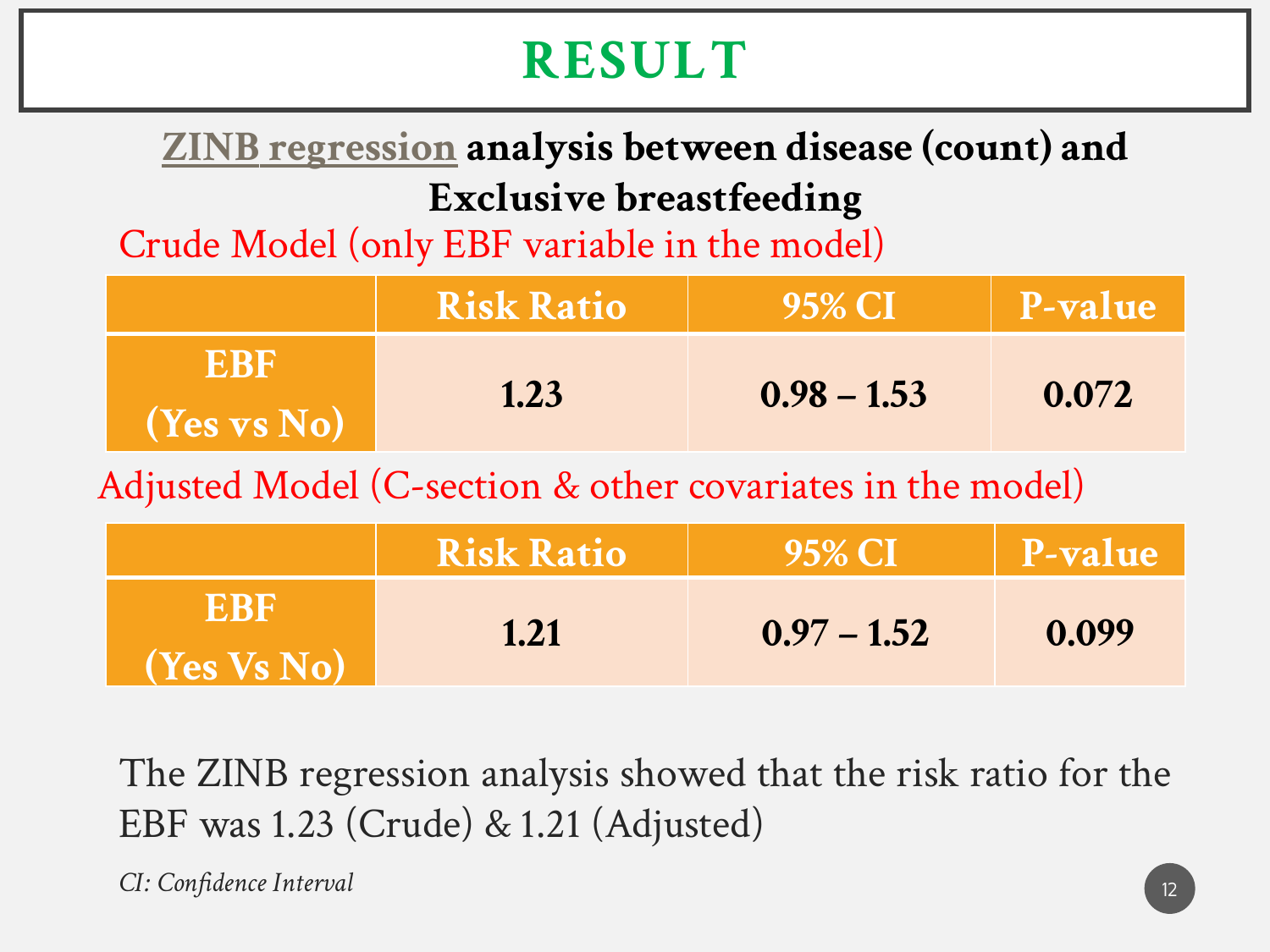

# Result
ZINB regression analysis between disease (count) and Exclusive breastfeeding
Crude Model (only EBF variable in the model)
|  | Risk Ratio | 95% CI | P-value |
| --- | --- | --- | --- |
| EBF (Yes vs No) | 1.23 | 0.98 – 1.53 | 0.072 |
Adjusted Model (C-section & other covariates in the model)
|  | Risk Ratio | 95% CI | P-value |
| --- | --- | --- | --- |
| EBF (Yes Vs No) | 1.21 | 0.97 – 1.52 | 0.099 |
The ZINB regression analysis showed that the risk ratio for the EBF was 1.23 (Crude) & 1.21 (Adjusted)
CI: Confidence Interval
12